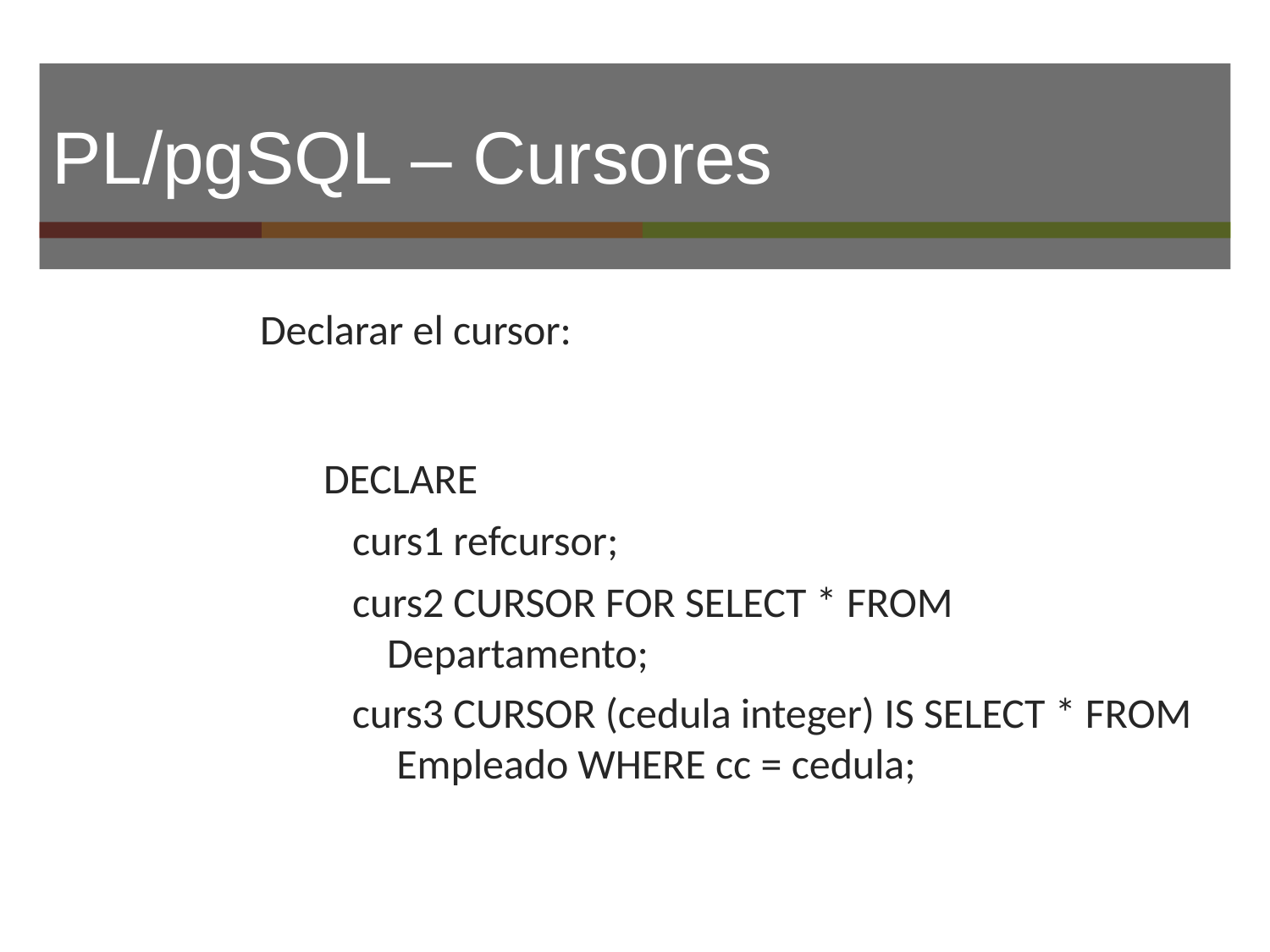

# PL/pgSQL – Cursores
Declarar el cursor:

DECLARE
curs1 refcursor;
curs2 CURSOR FOR SELECT * FROM
Departamento;
curs3 CURSOR (cedula integer) IS SELECT * FROM  Empleado WHERE cc = cedula;